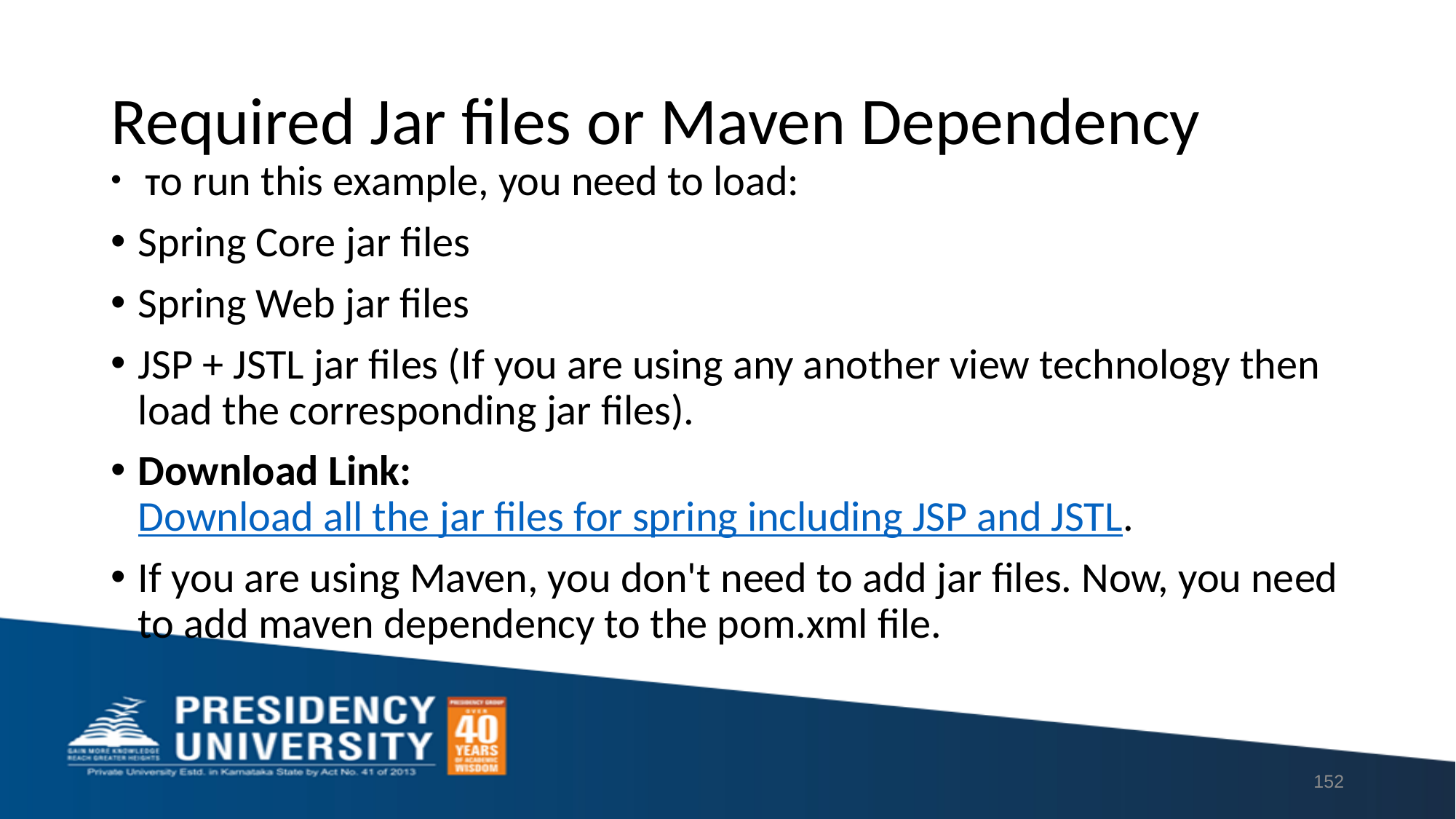

# Required Jar files or Maven Dependency
 To run this example, you need to load:
Spring Core jar files
Spring Web jar files
JSP + JSTL jar files (If you are using any another view technology then load the corresponding jar files).
Download Link: Download all the jar files for spring including JSP and JSTL.
If you are using Maven, you don't need to add jar files. Now, you need to add maven dependency to the pom.xml file.

152